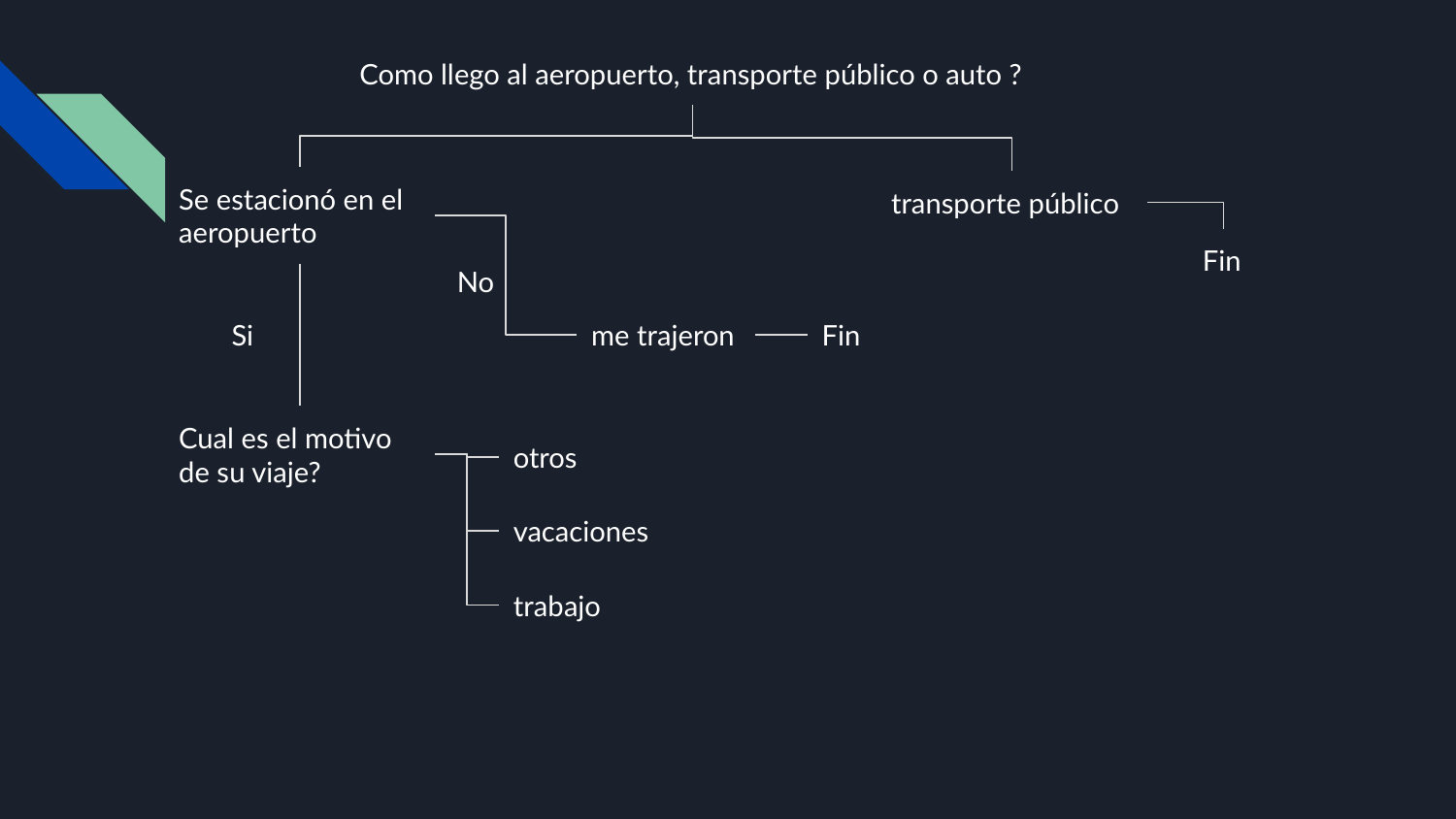

Como llego al aeropuerto, transporte público o auto ?
Se estacionó en el aeropuerto
transporte público
Fin
No
Fin
me trajeron
Si
Cual es el motivo de su viaje?
otros
vacaciones
trabajo